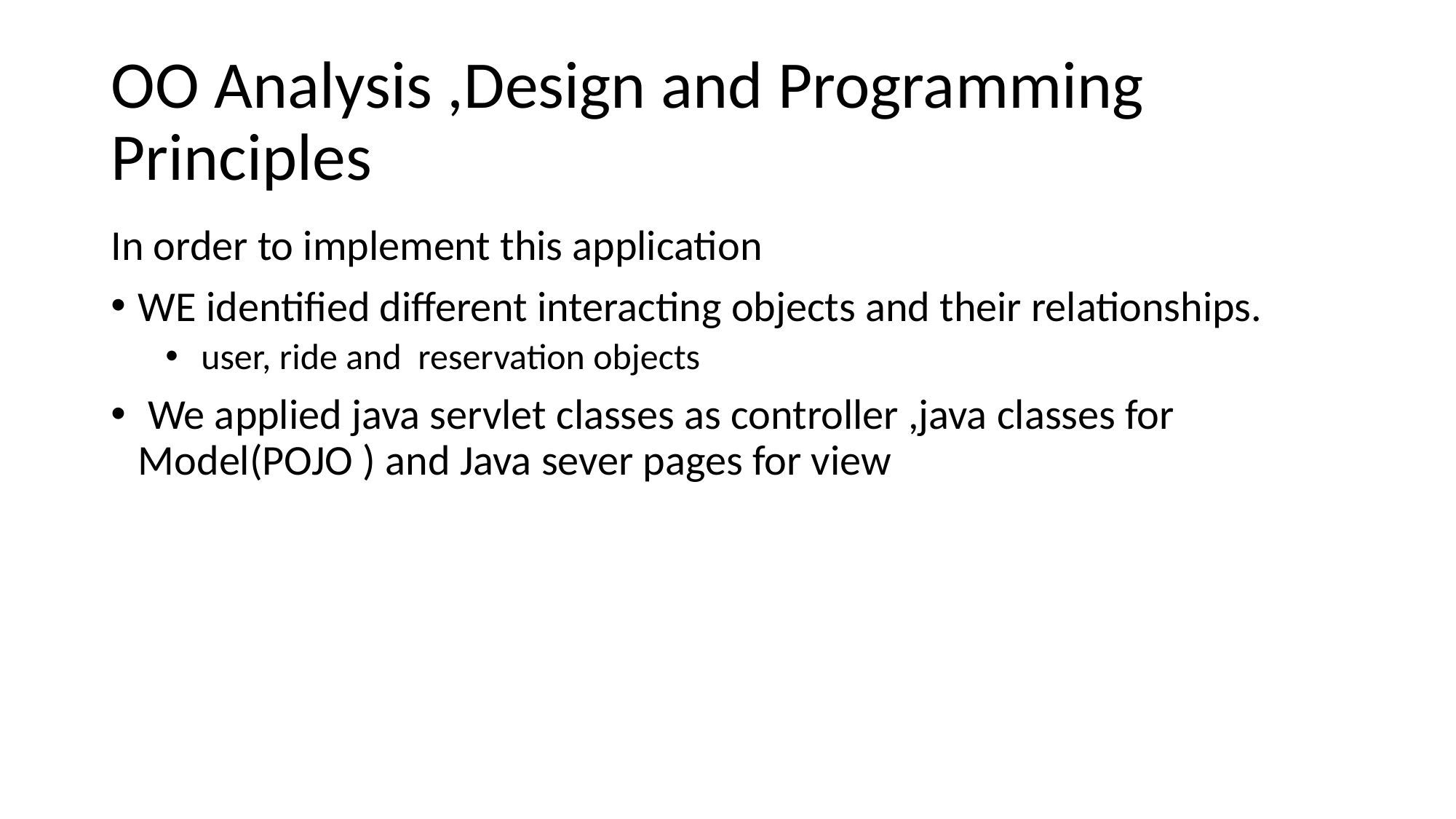

# OO Analysis ,Design and Programming Principles
In order to implement this application
WE identified different interacting objects and their relationships.
 user, ride and  reservation objects
 We applied java servlet classes as controller ,java classes for Model(POJO ) and Java sever pages for view